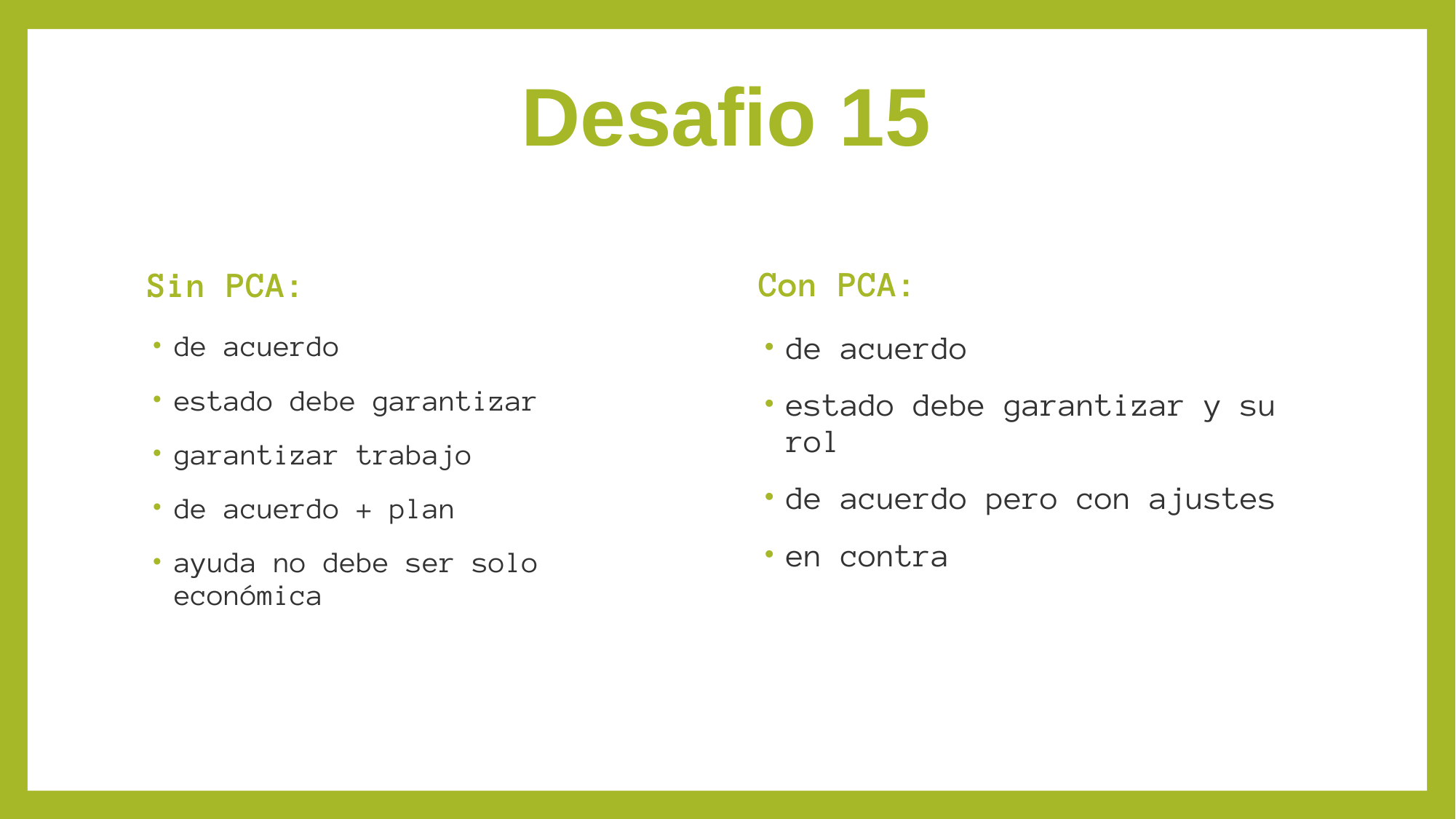

# Desafio 15
Con PCA:
Sin PCA:
de acuerdo
estado debe garantizar y su rol
de acuerdo pero con ajustes
en contra
de acuerdo
estado debe garantizar
garantizar trabajo
de acuerdo + plan
ayuda no debe ser solo económica